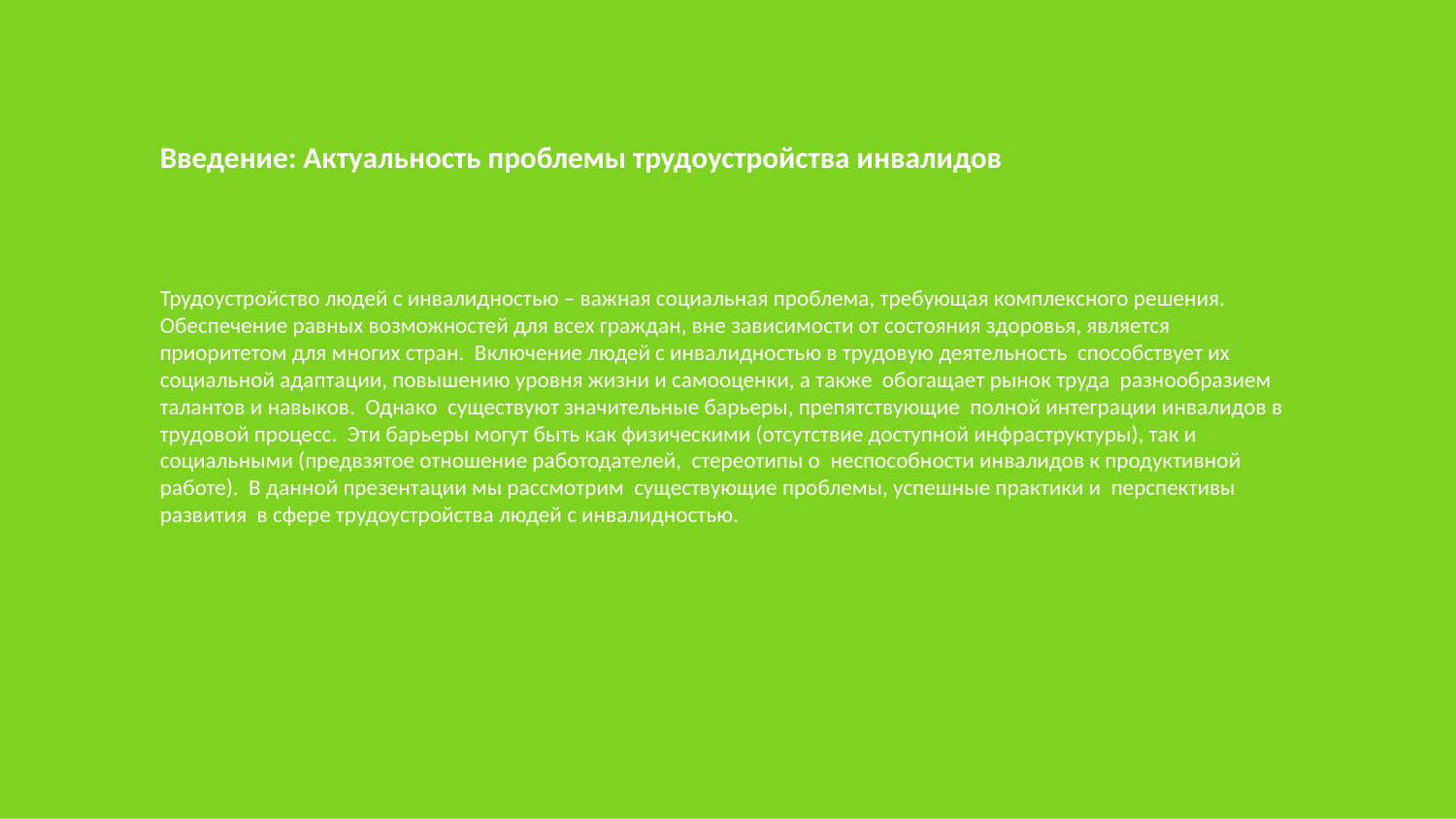

Введение: Актуальность проблемы трудоустройства инвалидов
Трудоустройство людей с инвалидностью – важная социальная проблема, требующая комплексного решения.  Обеспечение равных возможностей для всех граждан, вне зависимости от состояния здоровья, является  приоритетом для многих стран.  Включение людей с инвалидностью в трудовую деятельность  способствует их социальной адаптации, повышению уровня жизни и самооценки, а также  обогащает рынок труда  разнообразием  талантов и навыков.  Однако  существуют значительные барьеры, препятствующие  полной интеграции инвалидов в  трудовой процесс.  Эти барьеры могут быть как физическими (отсутствие доступной инфраструктуры), так и социальными (предвзятое отношение работодателей,  стереотипы о  неспособности инвалидов к продуктивной работе).  В данной презентации мы рассмотрим  существующие проблемы, успешные практики и  перспективы развития  в сфере трудоустройства людей с инвалидностью.